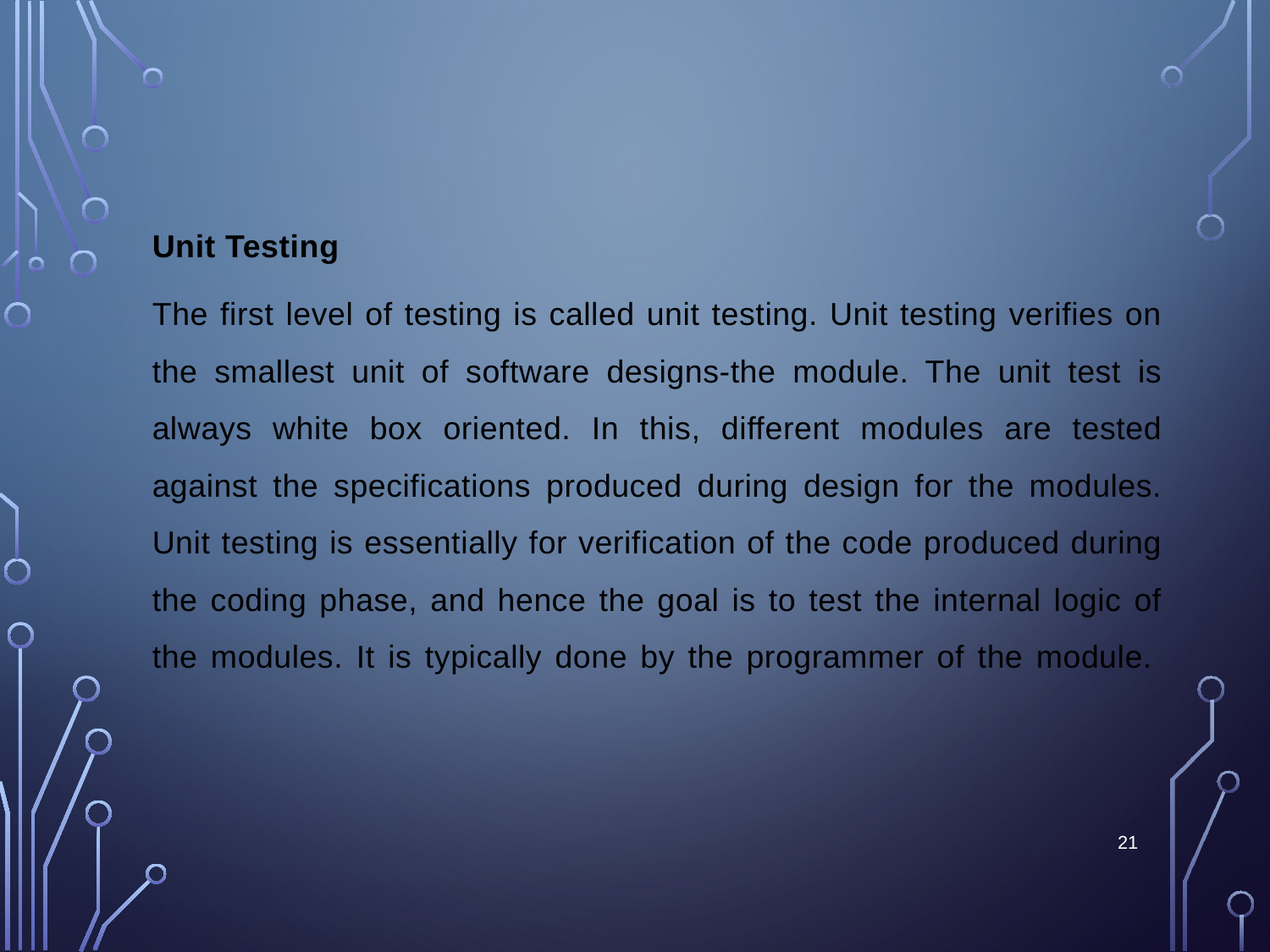

Unit Testing
The first level of testing is called unit testing. Unit testing verifies on the smallest unit of software designs-the module. The unit test is always white box oriented. In this, different modules are tested against the specifications produced during design for the modules. Unit testing is essentially for verification of the code produced during the coding phase, and hence the goal is to test the internal logic of the modules. It is typically done by the programmer of the module.

21